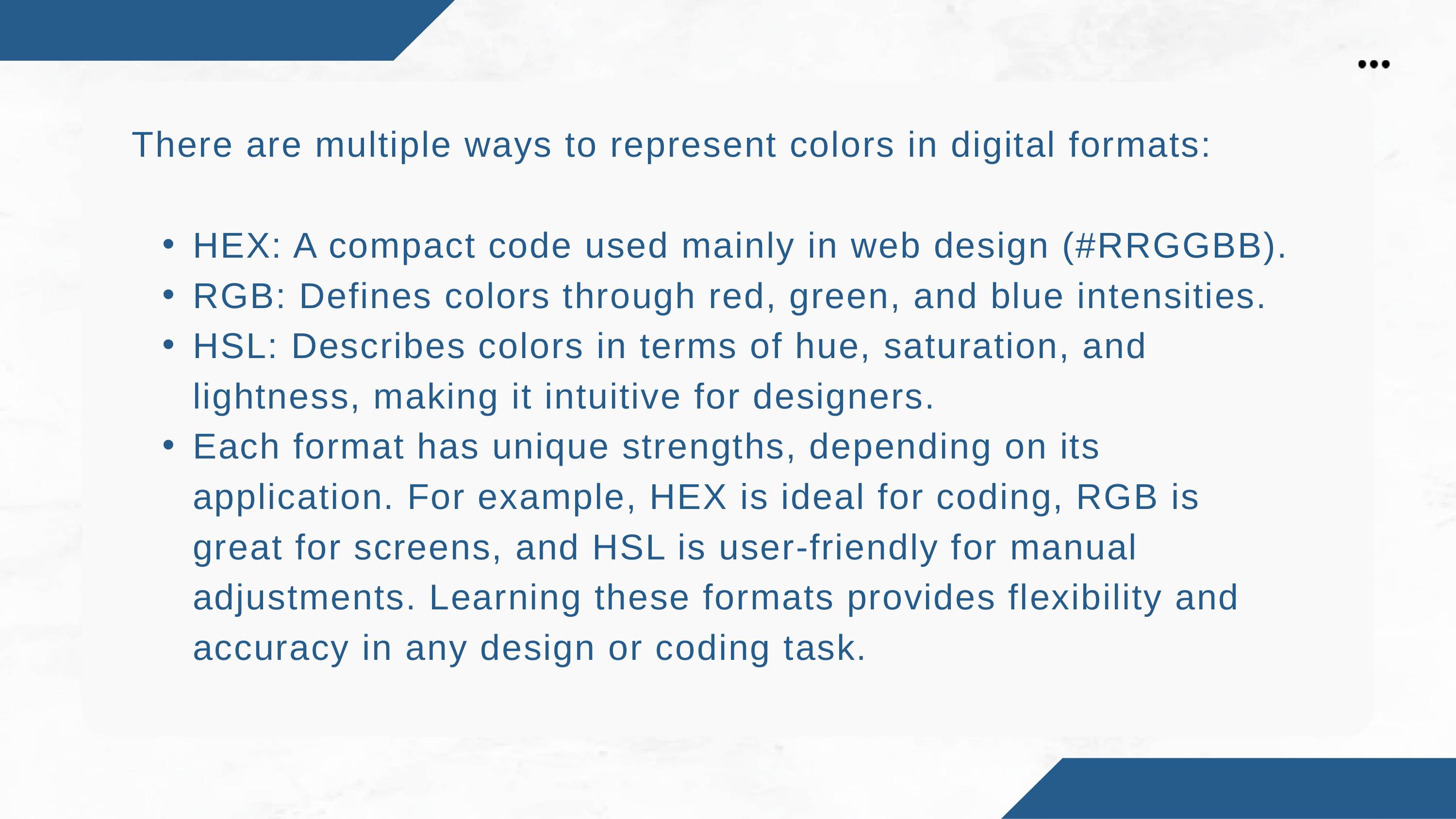

There are multiple ways to represent colors in digital formats:

HEX: A compact code used mainly in web design (#RRGGBB).
RGB: Defines colors through red, green, and blue intensities.
HSL: Describes colors in terms of hue, saturation, and lightness, making it intuitive for designers.
Each format has unique strengths, depending on its application. For example, HEX is ideal for coding, RGB is great for screens, and HSL is user-friendly for manual adjustments. Learning these formats provides flexibility and accuracy in any design or coding task.